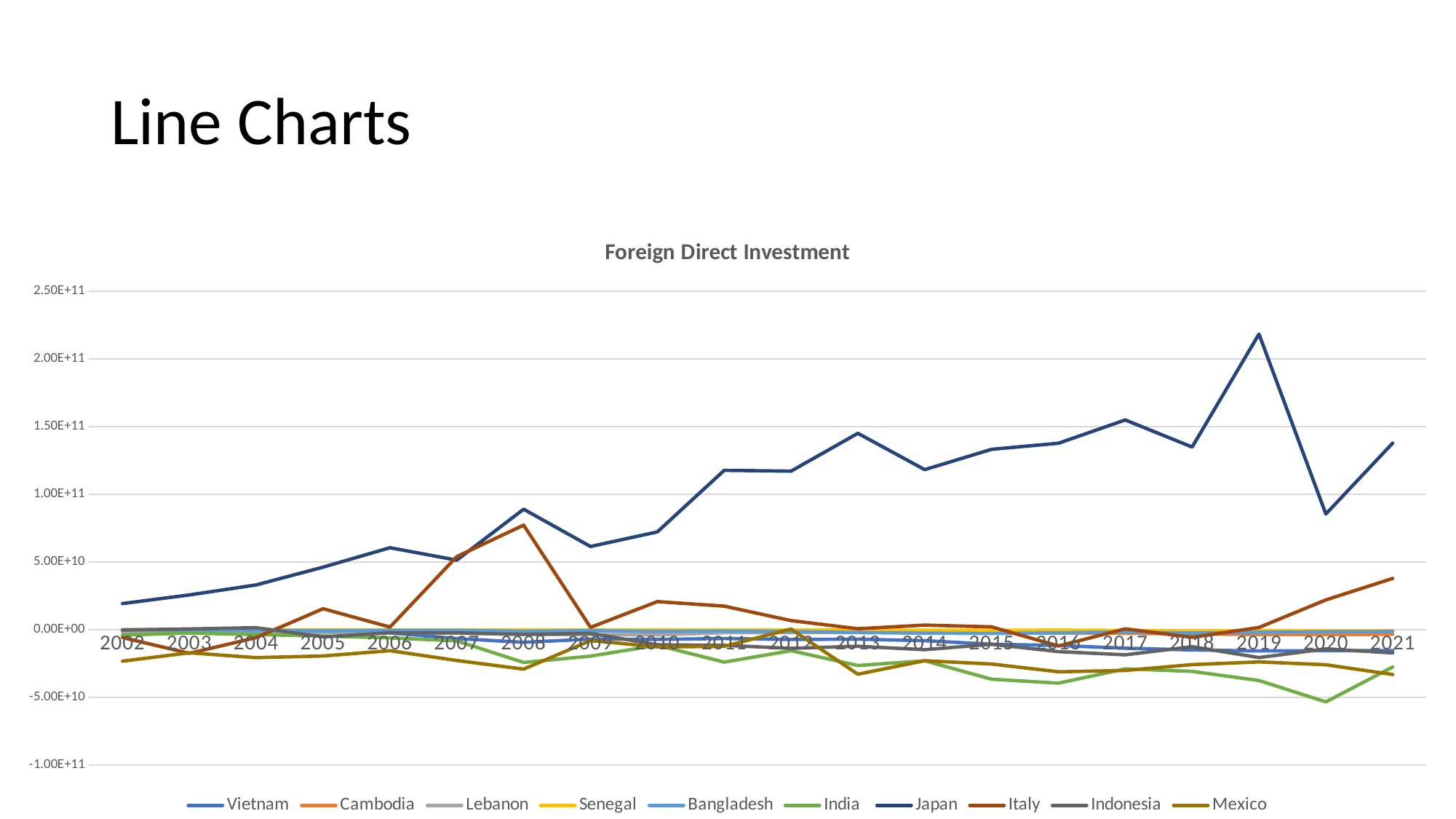

# Line Charts

### Chart: Foreign Direct Investment

| Category | Vietnam | Cambodia | Lebanon | Senegal | Bangladesh | India  | Japan | Italy | Indonesia | Mexico |
|---|---|---|---|---|---|---|---|---|---|---|
| 2002 | -1400000000.0 | -139100000.0 | -1336000000.0 | -44244507.0 | -49662444.0 | -3948000000.0 | 19340000000.0 | -5734000000.0 | -145100000.0 | -23200000000.0 |
| 2003 | -1450000000.0 | -74319651.0 | -2249000000.0 | -49948489.0 | -265500000.0 | -2444000000.0 | 25690000000.0 | -17430000000.0 | 596900000.0 | -17000000000.0 |
| 2004 | -1610000000.0 | -121200000.0 | -1072000000.0 | -64080339.0 | -444800000.0 | -3592000000.0 | 33090000000.0 | -5785000000.0 | 1512000000.0 | -20580000000.0 |
| 2005 | -1889000000.0 | -374900000.0 | -1908000000.0 | -52327288.0 | -811400000.0 | -4629000000.0 | 46210000000.0 | 15530000000.0 | -5271000000.0 | -19340000000.0 |
| 2006 | -2315000000.0 | -474800000.0 | -1800000000.0 | -210600000.0 | -452900000.0 | -5992000000.0 | 60550000000.0 | 1966000000.0 | -2188000000.0 | -15460000000.0 |
| 2007 | -6516000000.0 | -866200000.0 | -2528000000.0 | -273100000.0 | -516800000.0 | -8202000000.0 | 51360000000.0 | 54020000000.0 | -2253000000.0 | -22690000000.0 |
| 2008 | -9279000000.0 | -794700000.0 | -3346000000.0 | -272500000.0 | -1138000000.0 | -24150000000.0 | 89020000000.0 | 77210000000.0 | -3419000000.0 | -29070000000.0 |
| 2009 | -6900000000.0 | -909500000.0 | -3678000000.0 | -243900000.0 | -720500000.0 | -19490000000.0 | 61450000000.0 | 1761000000.0 | -2628000000.0 | -7993000000.0 |
| 2010 | -7100000000.0 | -1384000000.0 | -3793000000.0 | -264100000.0 | -1166000000.0 | -11430000000.0 | 72220000000.0 | 20800000000.0 | -11110000000.0 | -12630000000.0 |
| 2011 | -6480000000.0 | -1510000000.0 | -2200000000.0 | -291100000.0 | -967300000.0 | -23890000000.0 | 117700000000.0 | 17410000000.0 | -11530000000.0 | -12270000000.0 |
| 2012 | -7168000000.0 | -1952000000.0 | -2081000000.0 | -220200000.0 | -1295000000.0 | -15440000000.0 | 117100000000.0 | 6762000000.0 | -13720000000.0 | 553400000.0 |
| 2013 | -6944000000.0 | -2006000000.0 | -685400000.0 | -278000000.0 | -2056000000.0 | -26390000000.0 | 145000000000.0 | 742900000.0 | -12170000000.0 | -32800000000.0 |
| 2014 | -8050000000.0 | -1771000000.0 | -1622000000.0 | -375600000.0 | -2497000000.0 | -22890000000.0 | 118200000000.0 | 3444000000.0 | -14730000000.0 | -22840000000.0 |
| 2015 | -10700000000.0 | -1735000000.0 | -1499000000.0 | -377800000.0 | -2771000000.0 | -36500000000.0 | 133200000000.0 | 2121000000.0 | -10700000000.0 | -25290000000.0 |
| 2016 | -11600000000.0 | -2397000000.0 | -1564000000.0 | -248500000.0 | -2292000000.0 | -39410000000.0 | 137700000000.0 | -12000000000.0 | -16140000000.0 | -31040000000.0 |
| 2017 | -13620000000.0 | -2673000000.0 | -1205000000.0 | -505900000.0 | -1684000000.0 | -28880000000.0 | 154900000000.0 | 676800000.0 | -18500000000.0 | -30040000000.0 |
| 2018 | -14900000000.0 | -3089000000.0 | -2027000000.0 | -795000000.0 | -2402000000.0 | -30700000000.0 | 134900000000.0 | -5594000000.0 | -12510000000.0 | -25720000000.0 |
| 2019 | -15640000000.0 | -3561000000.0 | -1567000000.0 | -650500000.0 | -1885000000.0 | -37470000000.0 | 218300000000.0 | 1682000000.0 | -20530000000.0 | -23730000000.0 |
| 2020 | -15420000000.0 | -3498000000.0 | -1613000000.0 | -722700000.0 | -1521000000.0 | -53240000000.0 | 85450000000.0 | 22010000000.0 | -14140000000.0 | -25830000000.0 |
| 2021 | -15360000000.0 | -3391000000.0 | -569100000.0 | -686600000.0 | -1344000000.0 | -27490000000.0 | 137800000000.0 | 37900000000.0 | -17110000000.0 | -33040000000.0 |